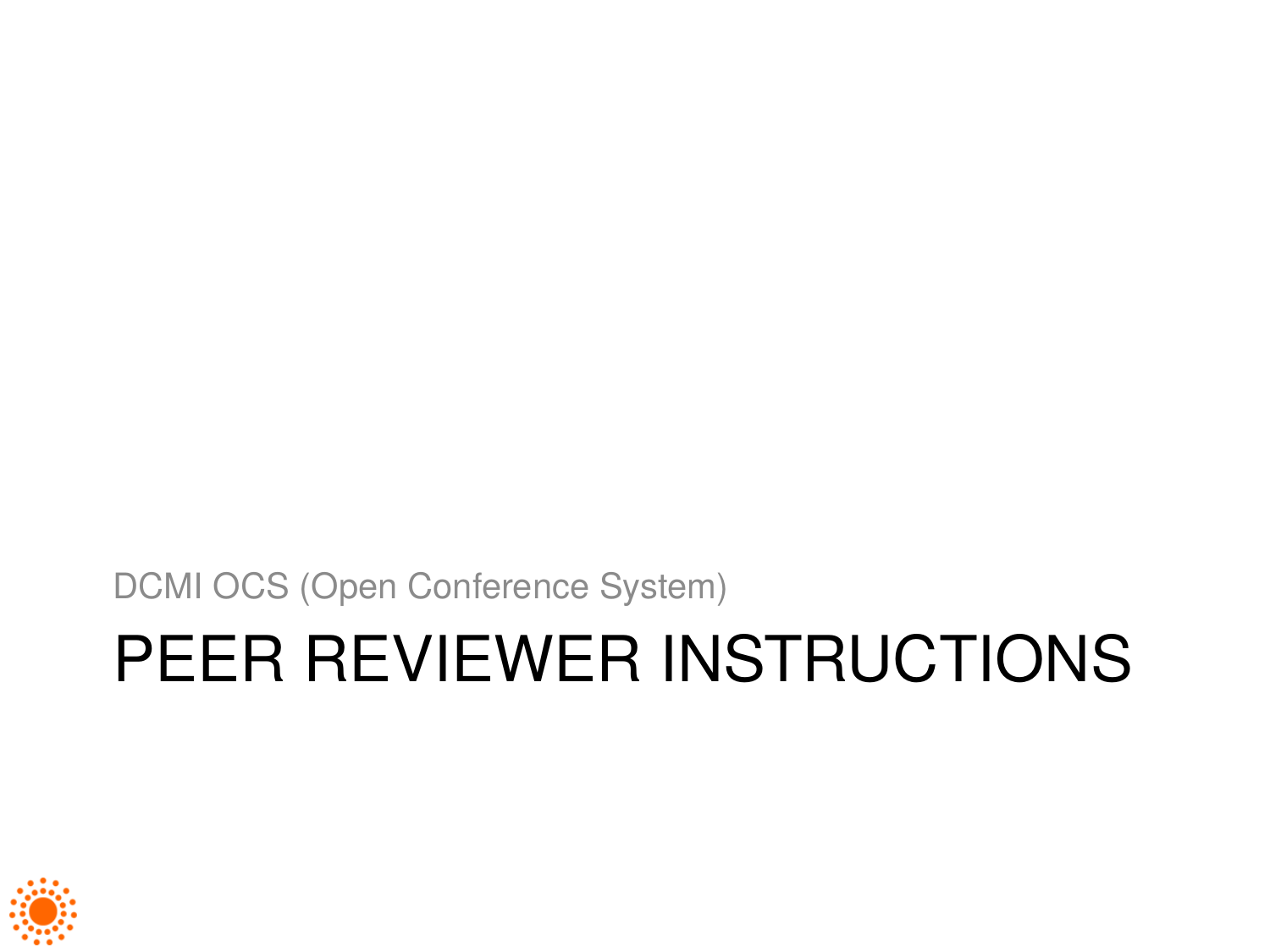

DCMI OCS (Open Conference System)
# Peer Reviewer Instructions